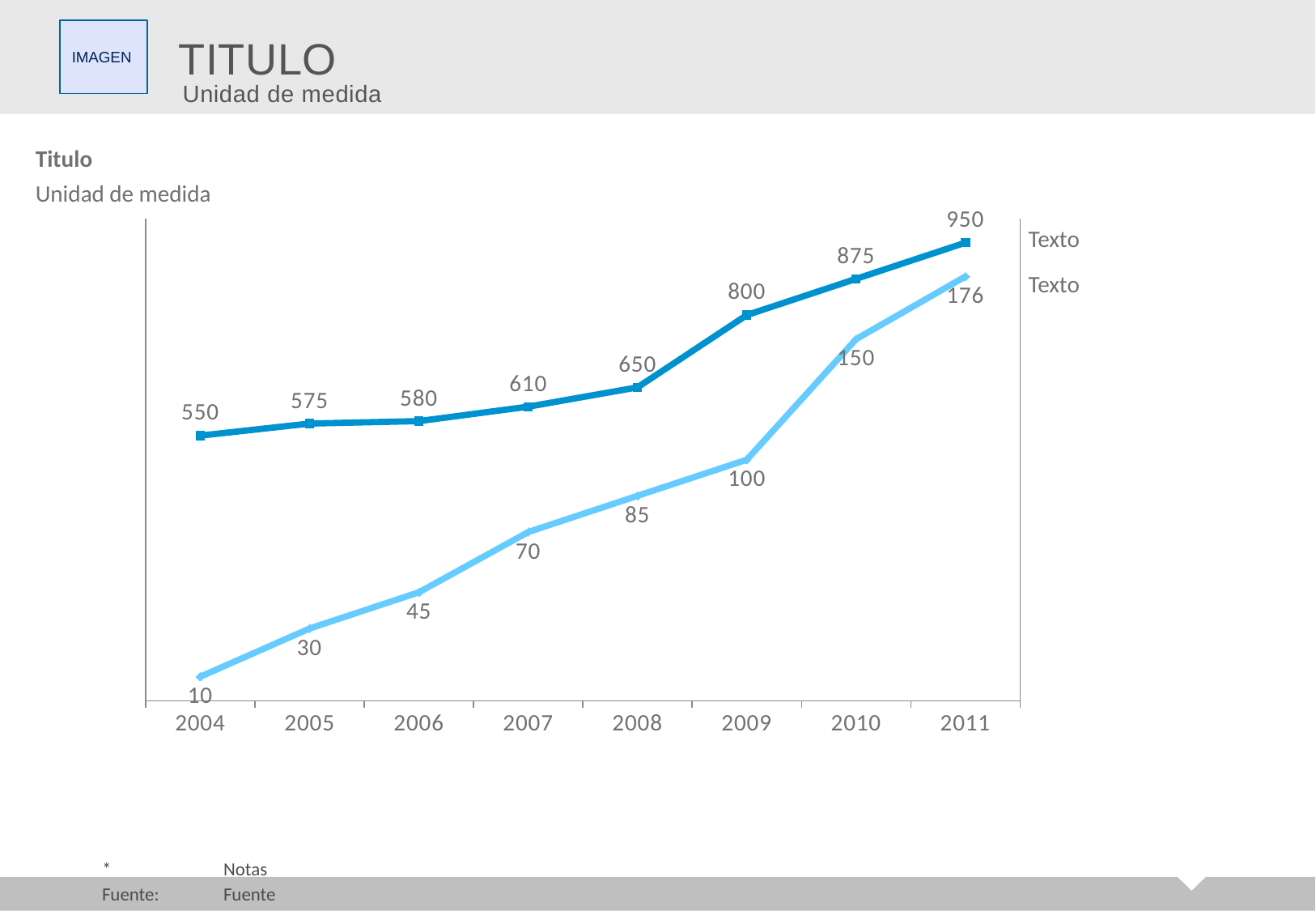

TITULO
IMAGEN
Unidad de medida
Titulo
Unidad de medida

### Chart

| Category | Serie 2 | Serie 1 |
|---|---|---|
| 2004 | 550.0 | 10.0 |
| 2005 | 575.0 | 30.0 |
| 2006 | 580.0 | 45.0 |
| 2007 | 610.0 | 70.0 |
| 2008 | 650.0 | 85.0 |
| 2009 | 800.0 | 100.0 |
| 2010 | 875.0 | 150.0 |
| 2011 | 950.0 | 176.0 |
Texto
Texto
	*	Notas
	Fuente:	Fuente